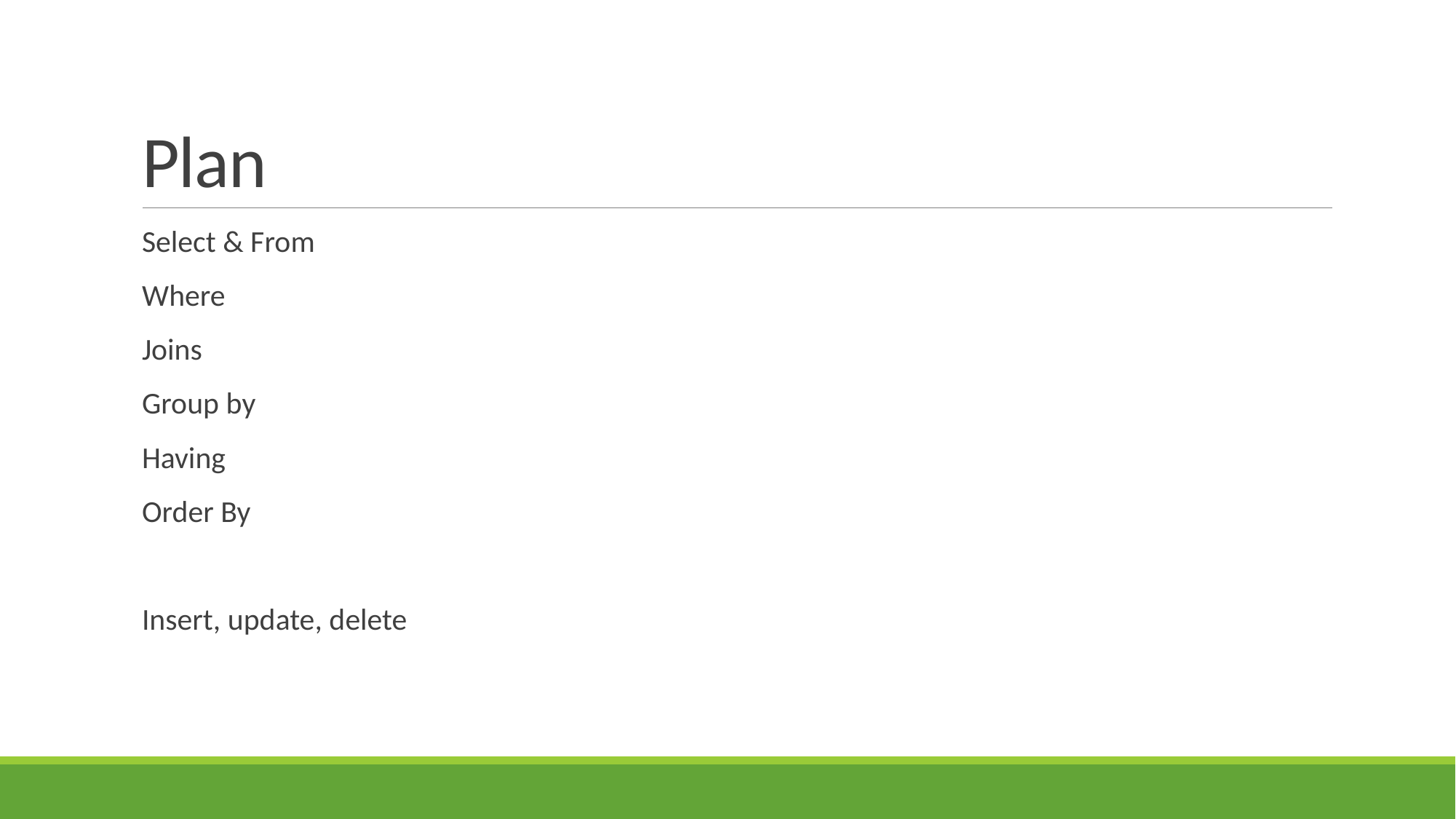

# Plan
Select & From
Where
Joins
Group by
Having
Order By

Insert, update, delete